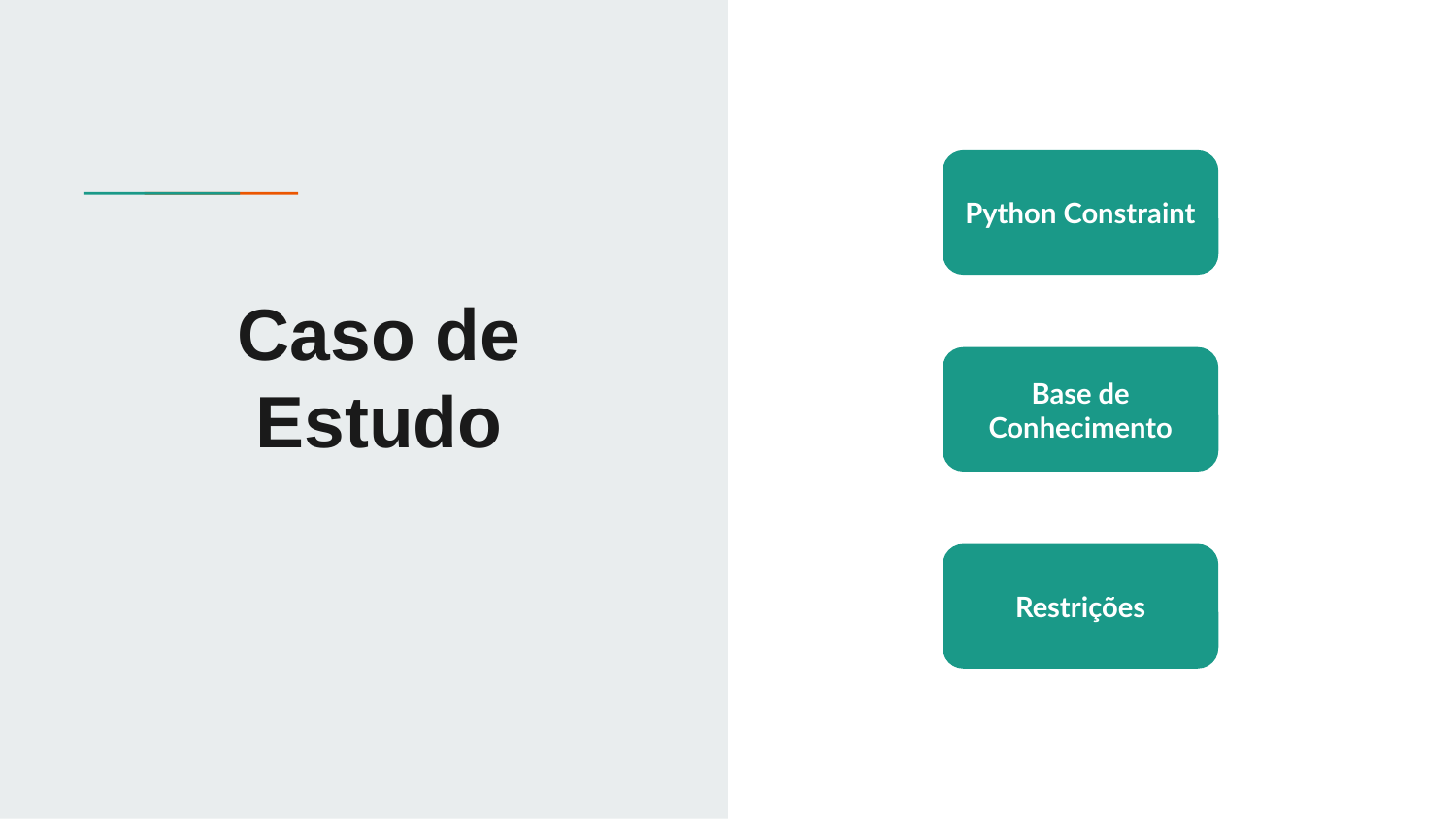

Python Constraint
# Caso de Estudo
Base de Conhecimento
Restrições